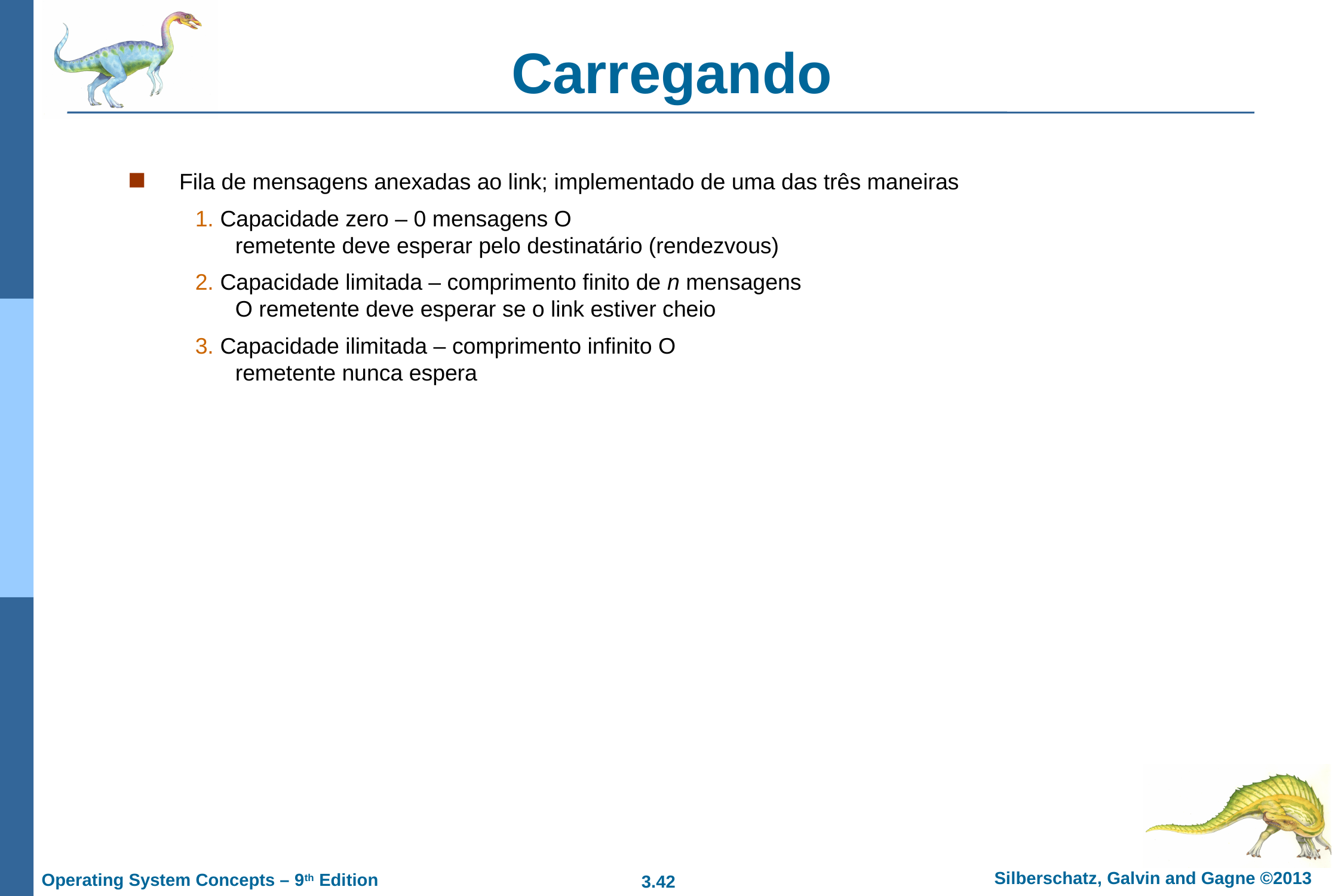

# Carregando
Fila de mensagens anexadas ao link; implementado de uma das três maneiras
1. Capacidade zero – 0 mensagens O
remetente deve esperar pelo destinatário (rendezvous)
2. Capacidade limitada – comprimento finito de n mensagens
O remetente deve esperar se o link estiver cheio
3. Capacidade ilimitada – comprimento infinito O
remetente nunca espera